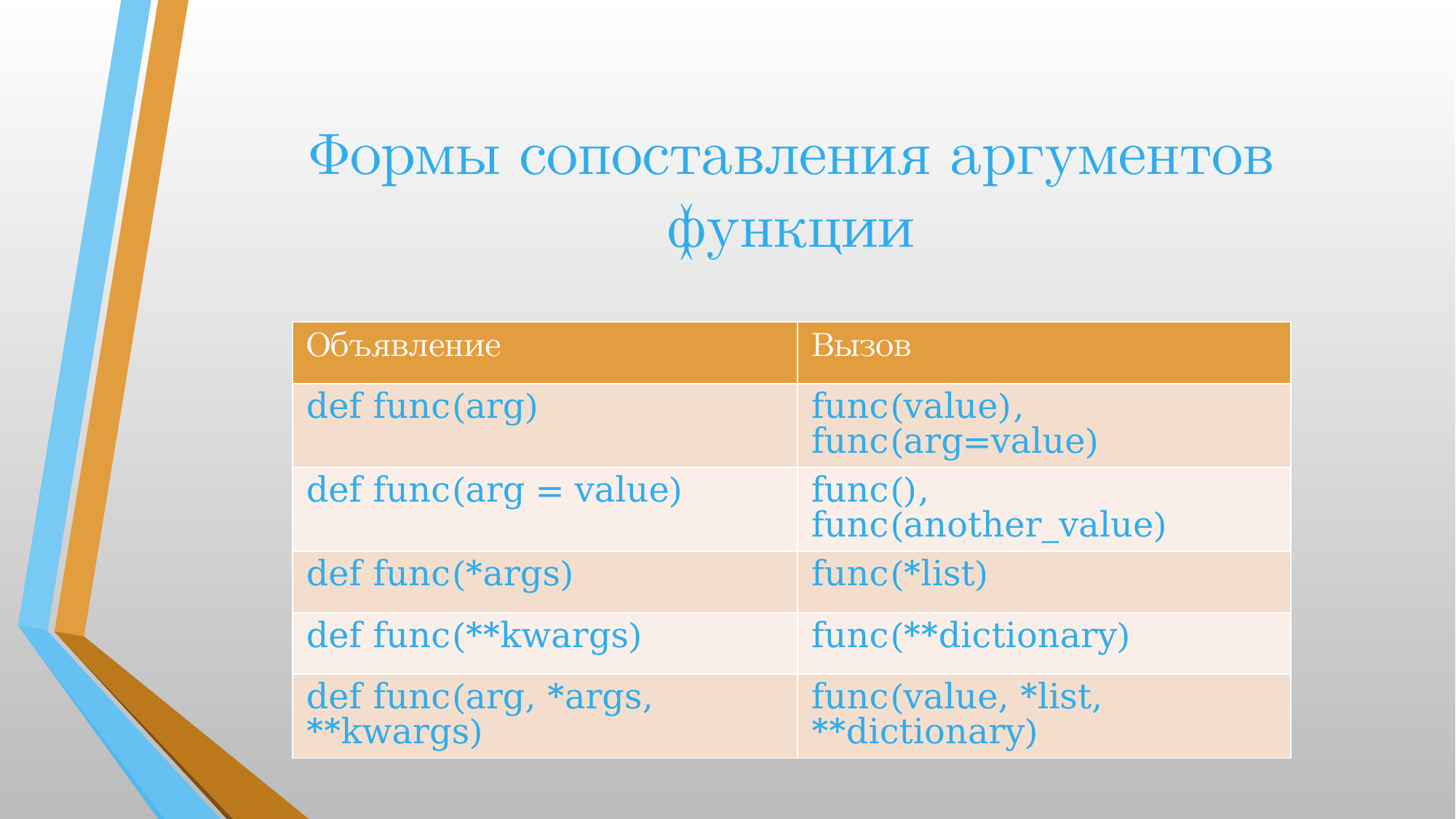

# Формы сопоставления аргументов функции
| Объявление | Вызов |
| --- | --- |
| def func(arg) | func(value), func(arg=value) |
| def func(arg = value) | func(), func(another\_value) |
| def func(\*args) | func(\*list) |
| def func(\*\*kwargs) | func(\*\*dictionary) |
| def func(arg, \*args, \*\*kwargs) | func(value, \*list, \*\*dictionary) |